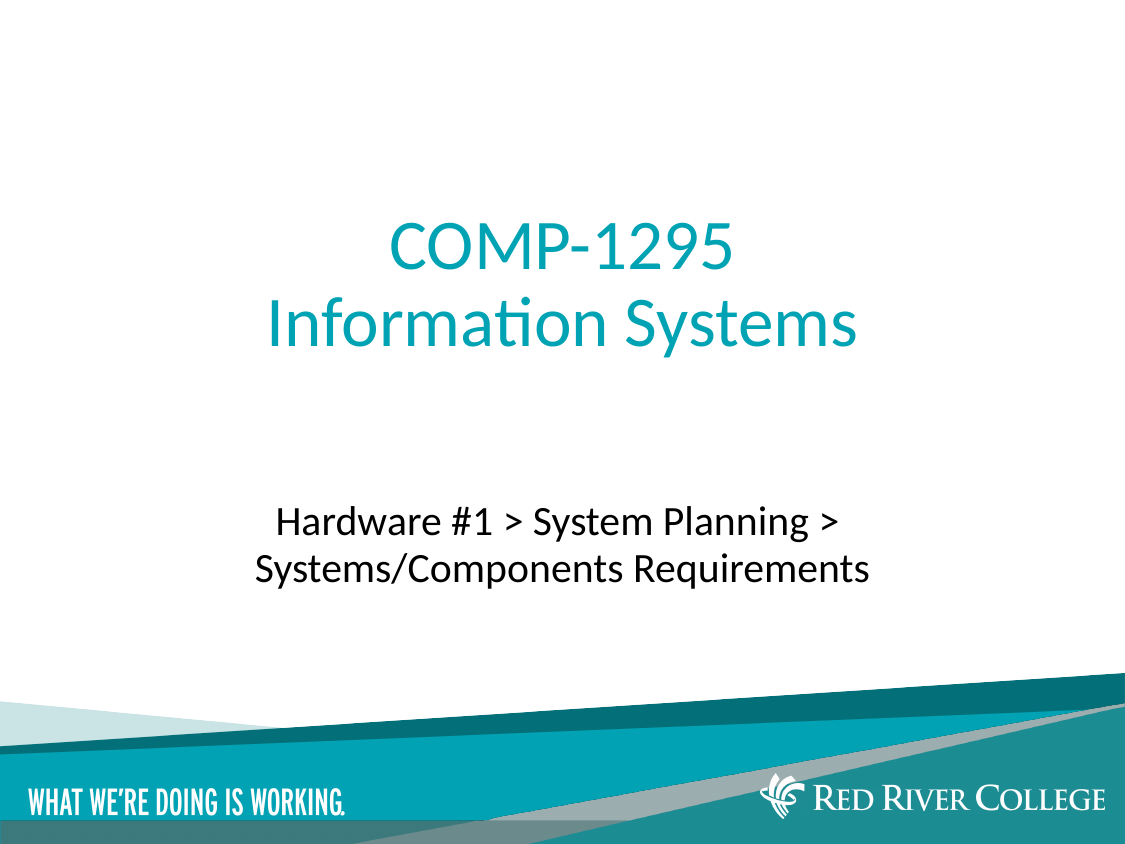

# COMP-1295 Information Systems
Hardware #1 > System Planning >
Systems/Components Requirements